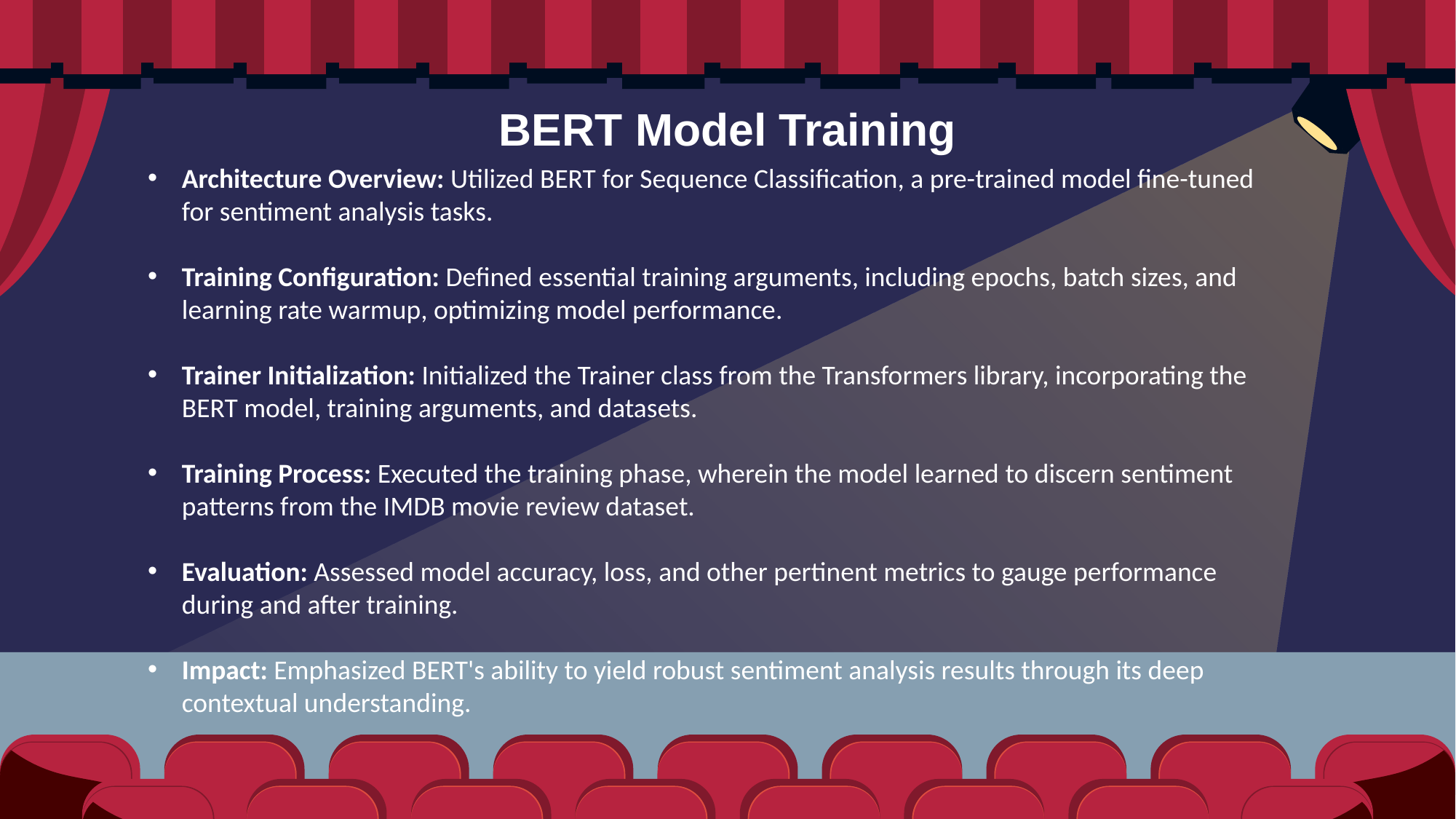

# BERT Model Training
Architecture Overview: Utilized BERT for Sequence Classification, a pre-trained model fine-tuned for sentiment analysis tasks.

Training Configuration: Defined essential training arguments, including epochs, batch sizes, and learning rate warmup, optimizing model performance.

Trainer Initialization: Initialized the Trainer class from the Transformers library, incorporating the BERT model, training arguments, and datasets.

Training Process: Executed the training phase, wherein the model learned to discern sentiment patterns from the IMDB movie review dataset.

Evaluation: Assessed model accuracy, loss, and other pertinent metrics to gauge performance during and after training.

Impact: Emphasized BERT's ability to yield robust sentiment analysis results through its deep contextual understanding.